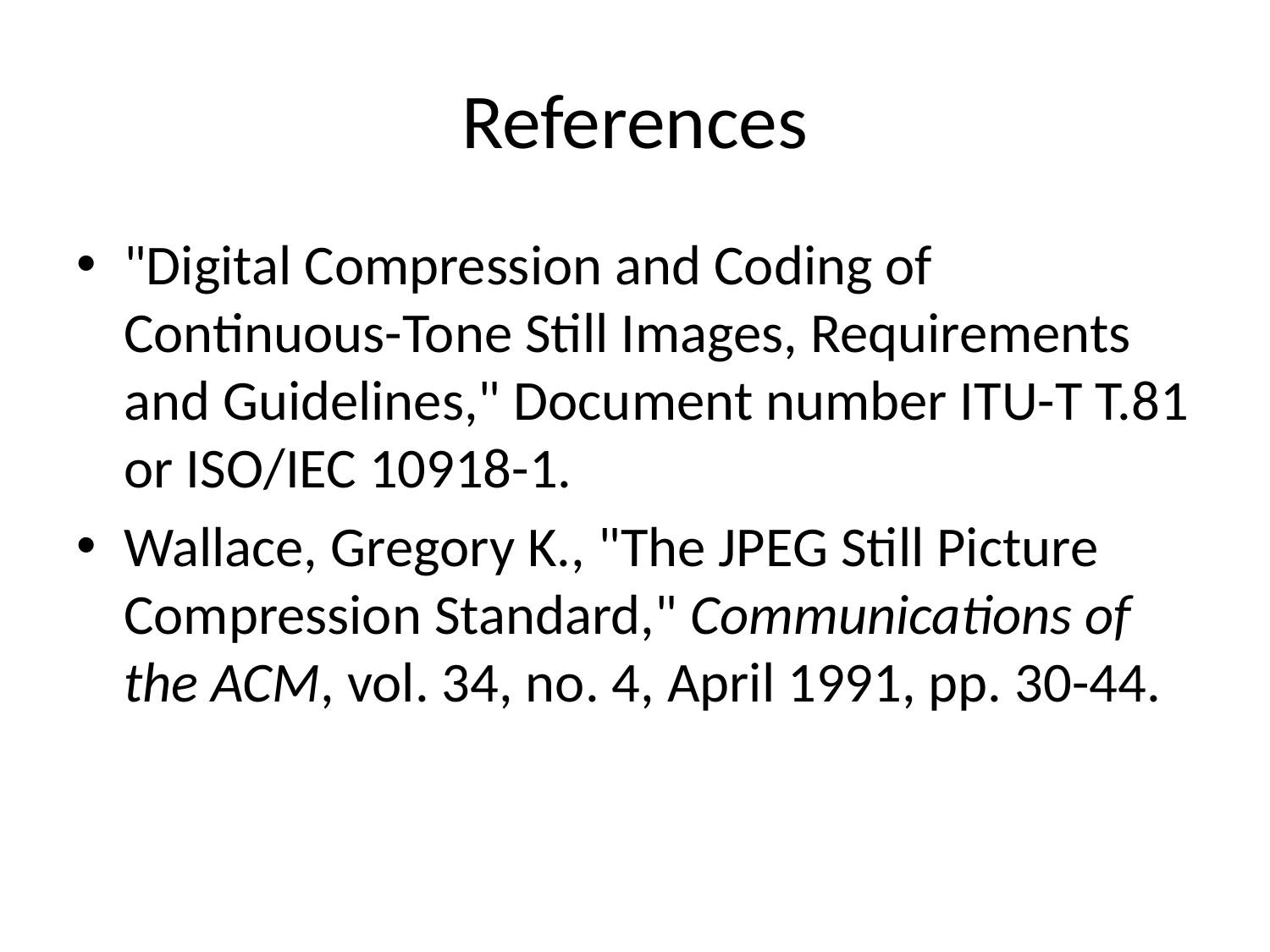

# References
"Digital Compression and Coding of Continuous-Tone Still Images, Requirements and Guidelines," Document number ITU-T T.81 or ISO/IEC 10918-1.
Wallace, Gregory K., "The JPEG Still Picture Compression Standard," Communications of the ACM, vol. 34, no. 4, April 1991, pp. 30-44.